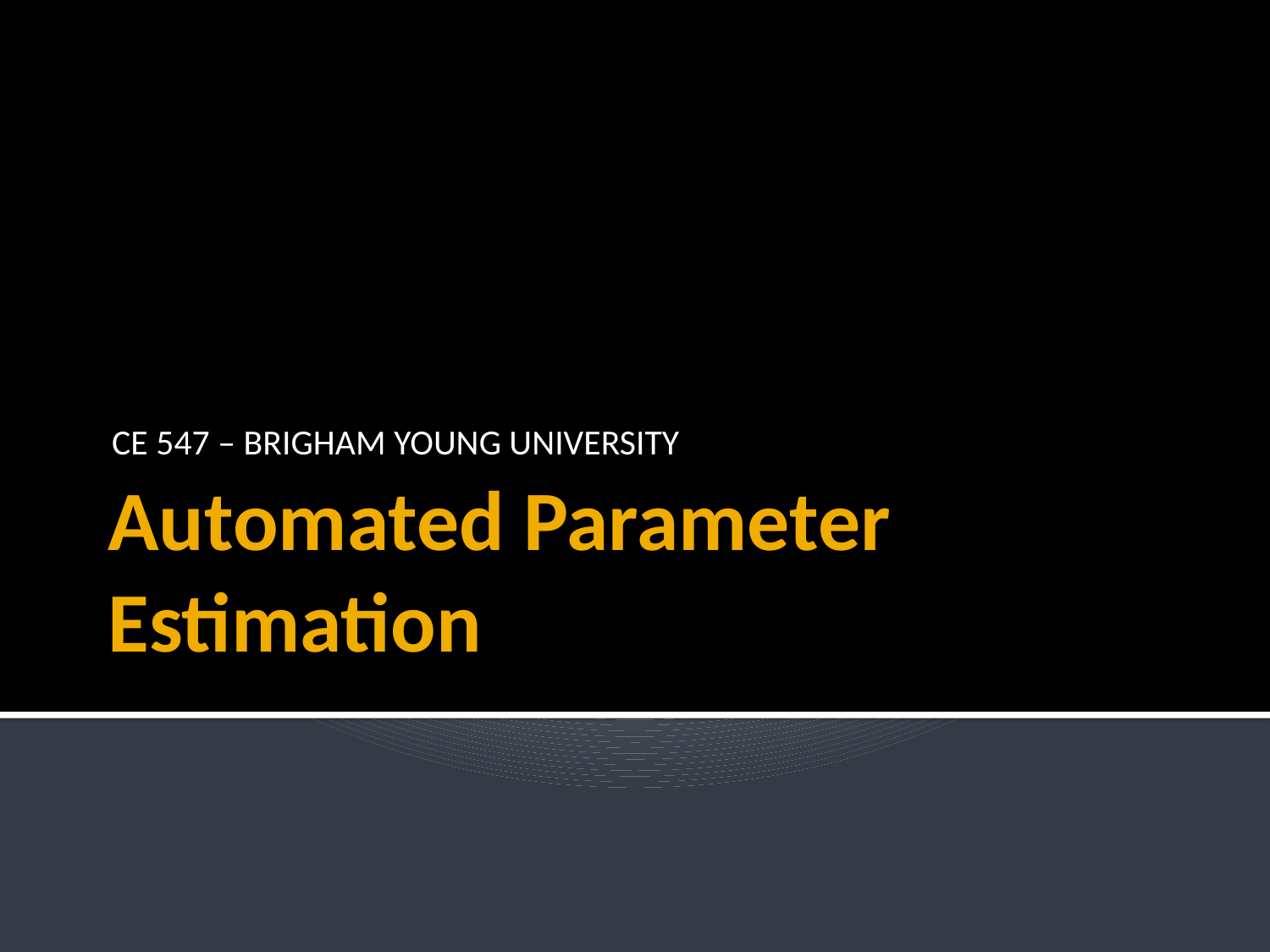

CE 547 – BRIGHAM YOUNG UNIVERSITY
# Automated Parameter Estimation